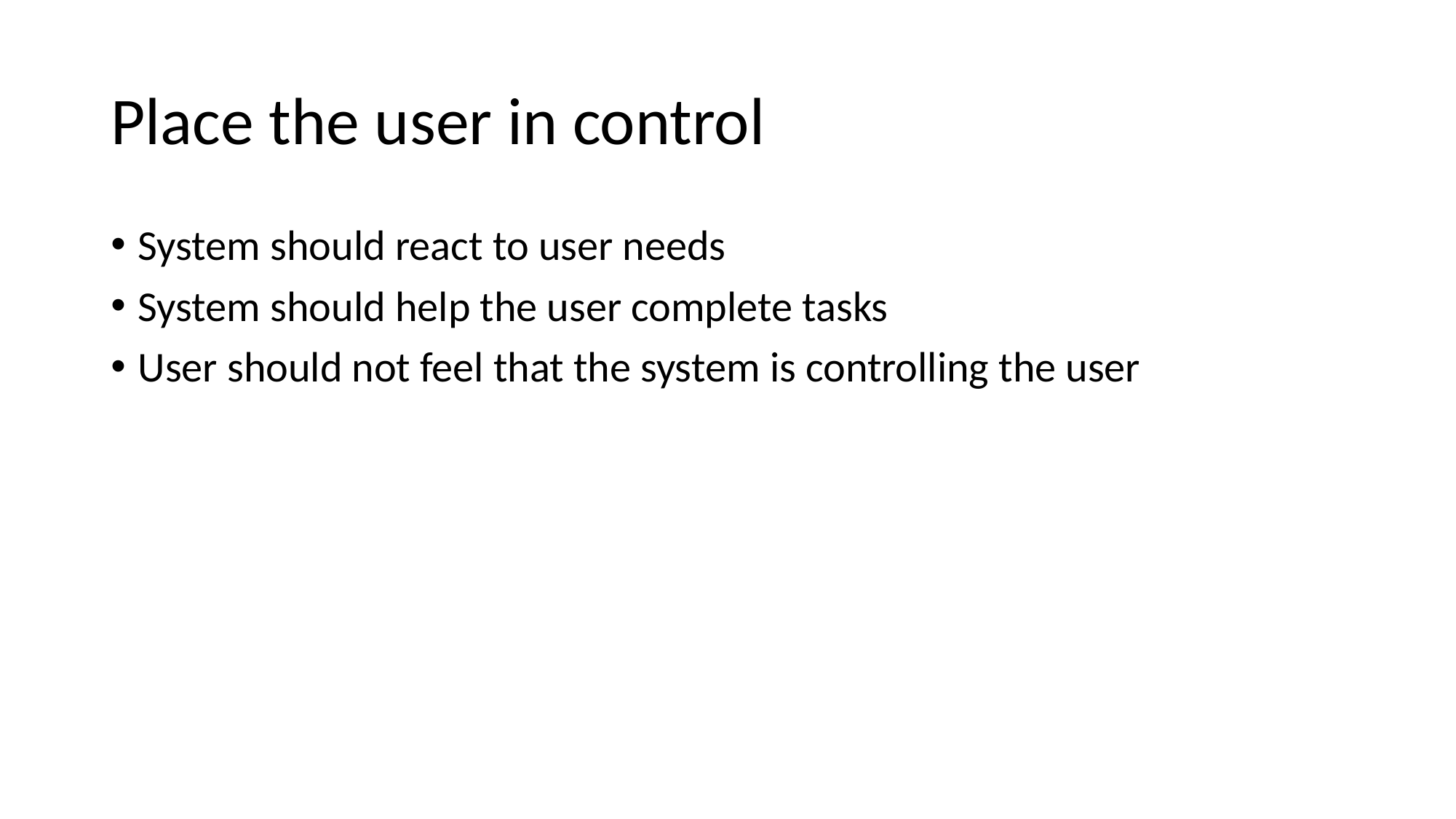

# Place the user in control
System should react to user needs
System should help the user complete tasks
User should not feel that the system is controlling the user